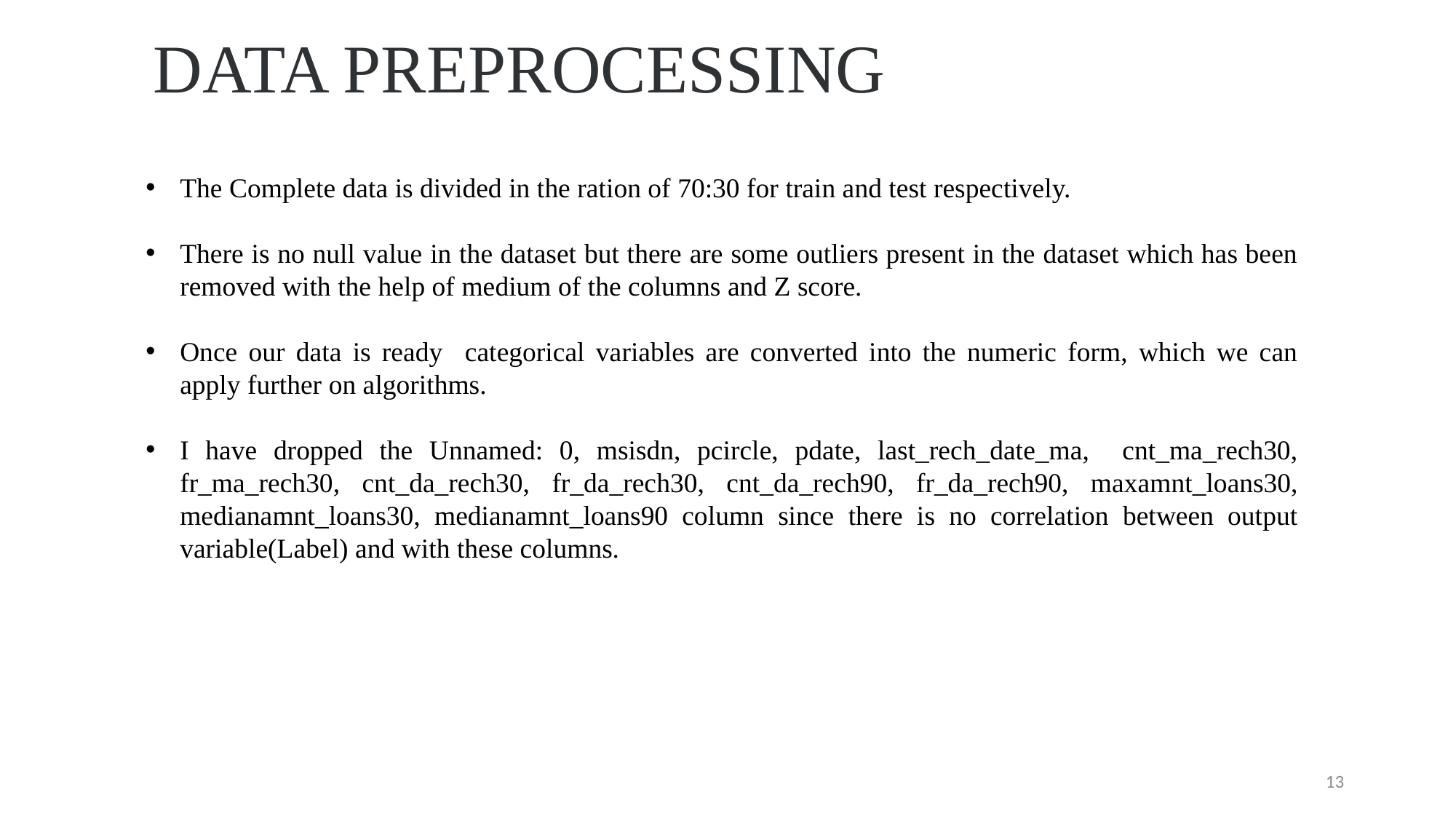

DATA PREPROCESSING
The Complete data is divided in the ration of 70:30 for train and test respectively.

There is no null value in the dataset but there are some outliers present in the dataset which has been removed with the help of medium of the columns and Z score.

Once our data is ready  categorical variables are converted into the numeric form, which we can apply further on algorithms.

I have dropped the Unnamed: 0, msisdn, pcircle, pdate, last_rech_date_ma,  cnt_ma_rech30, fr_ma_rech30, cnt_da_rech30, fr_da_rech30, cnt_da_rech90, fr_da_rech90, maxamnt_loans30, medianamnt_loans30, medianamnt_loans90 column since there is no correlation between output variable(Label) and with these columns.

13